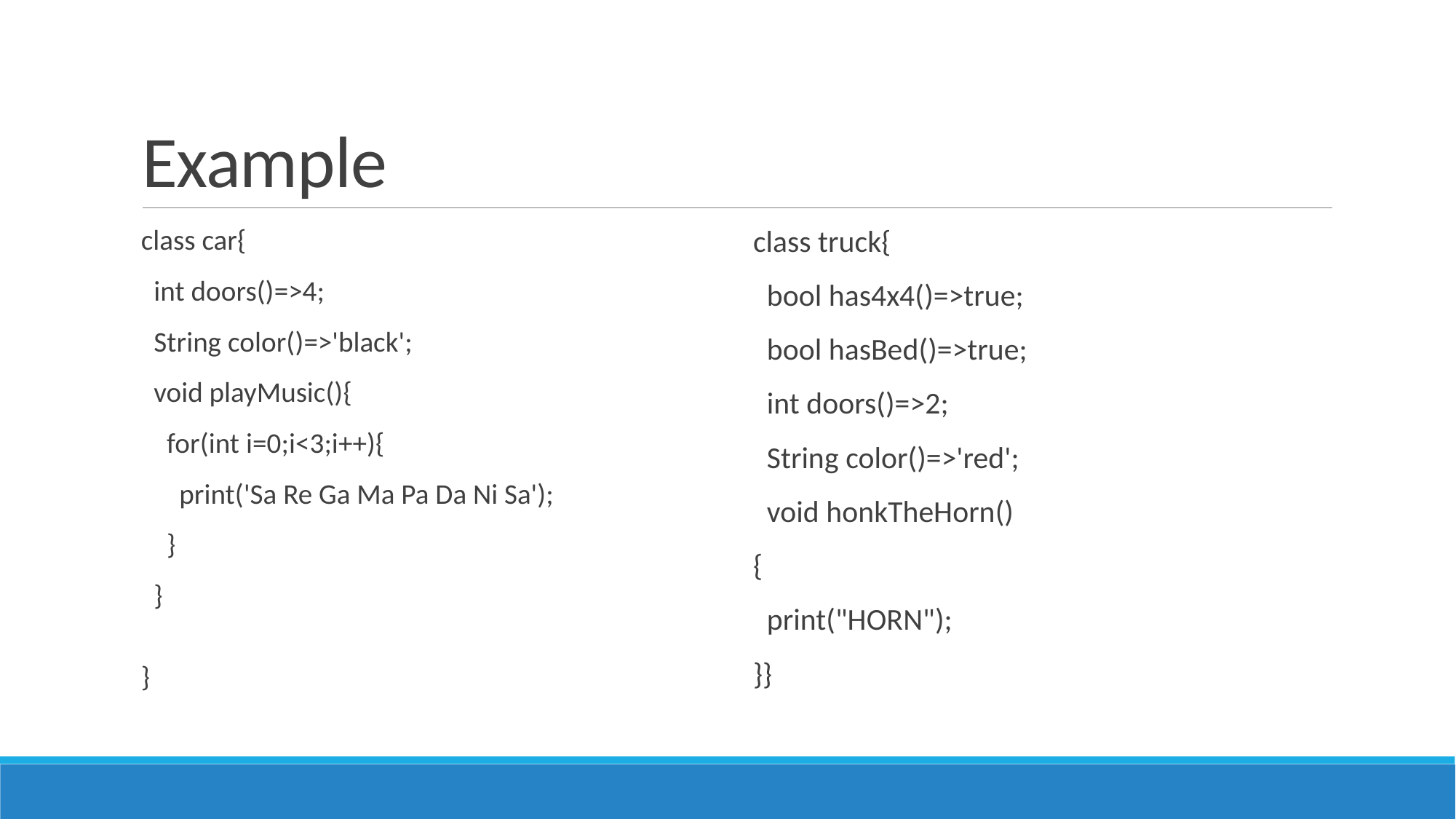

# Example
class car{
  int doors()=>4;
  String color()=>'black';
  void playMusic(){
    for(int i=0;i<3;i++){
      print('Sa Re Ga Ma Pa Da Ni Sa');
    }
  }
}
class truck{
  bool has4x4()=>true;
  bool hasBed()=>true;
  int doors()=>2;
  String color()=>'red';
  void honkTheHorn()
{
  print("HORN");
}}